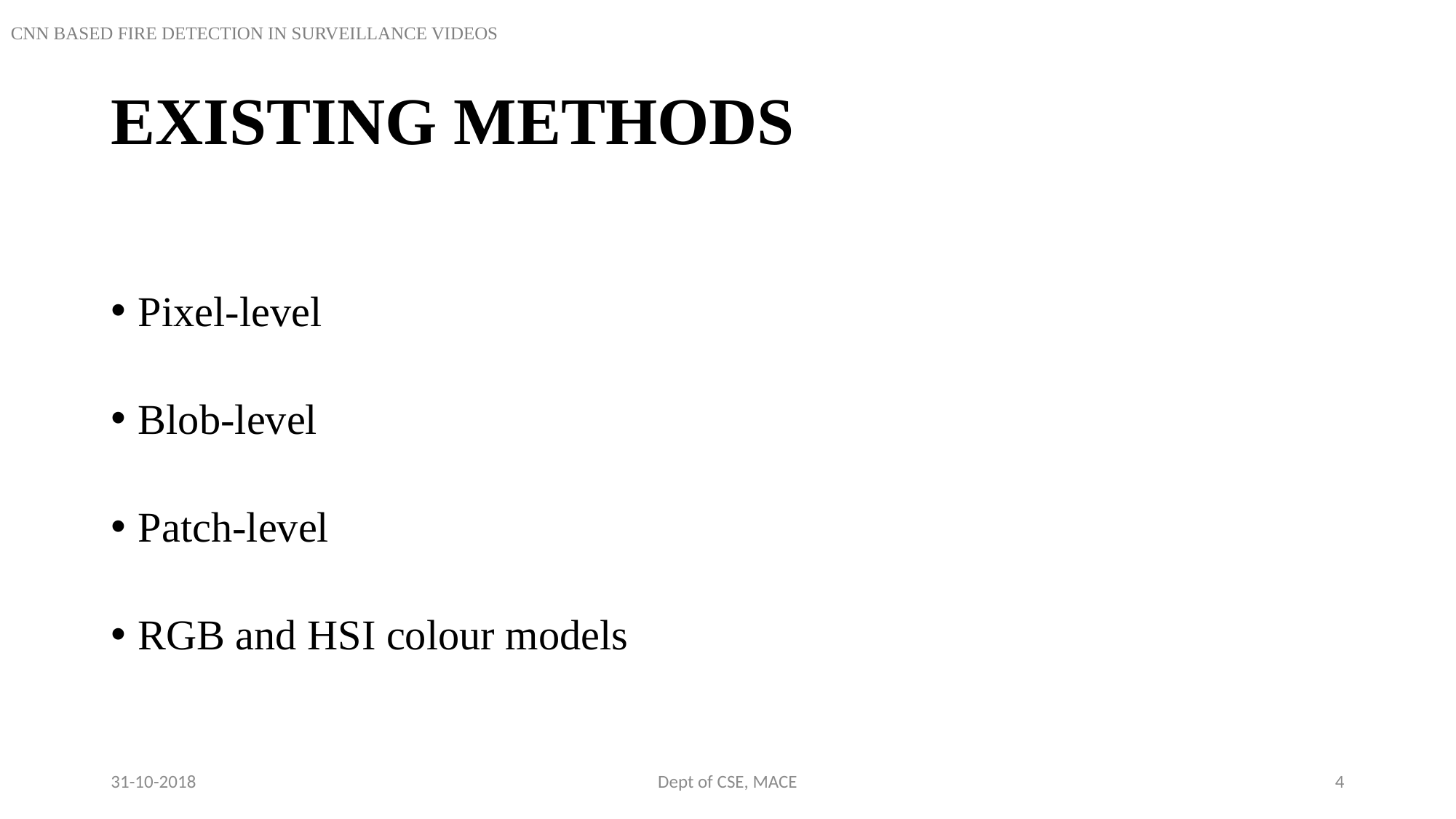

CNN BASED FIRE DETECTION IN SURVEILLANCE VIDEOS
# EXISTING METHODS

Pixel-level

Blob-level

Patch-level

RGB and HSI colour models

31-10-2018
Dept of CSE, MACE
4